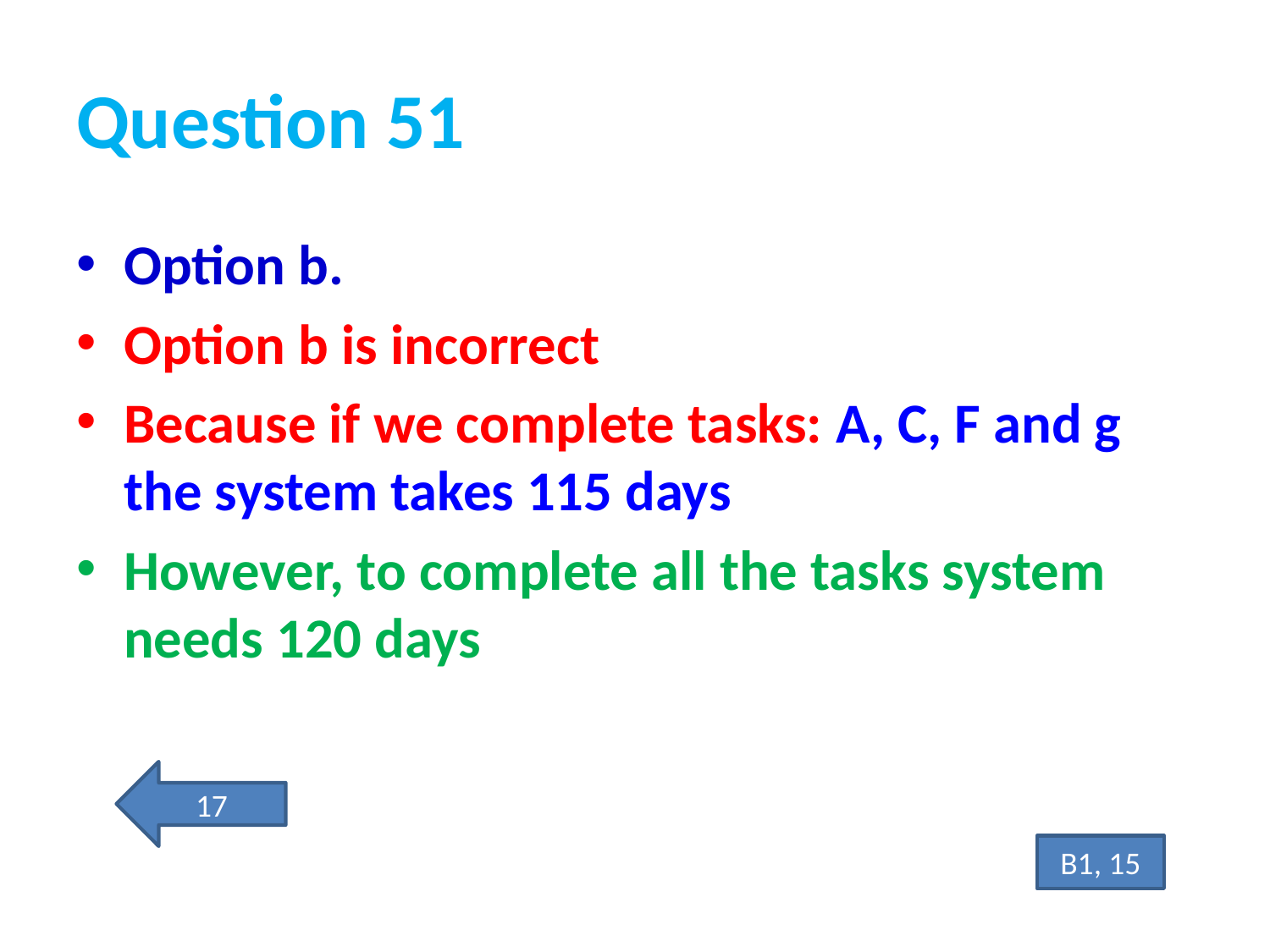

# Question 51
Option b.
Option b is incorrect
Because if we complete tasks: A, C, F and g the system takes 115 days
However, to complete all the tasks system needs 120 days
17
B1, 15